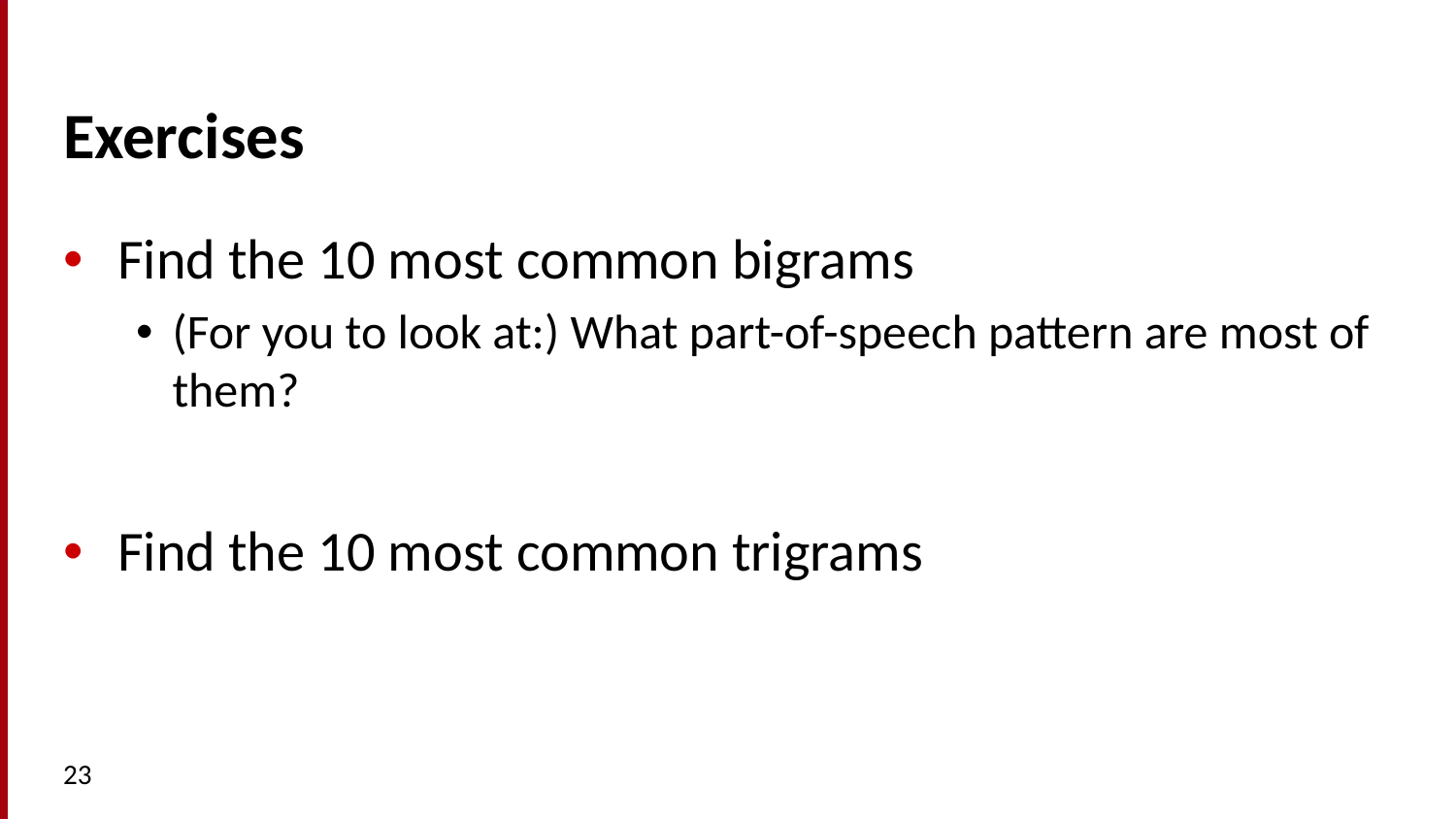

# Exercises
Find the 10 most common bigrams
(For you to look at:) What part-of-speech pattern are most of them?

Find the 10 most common trigrams
23